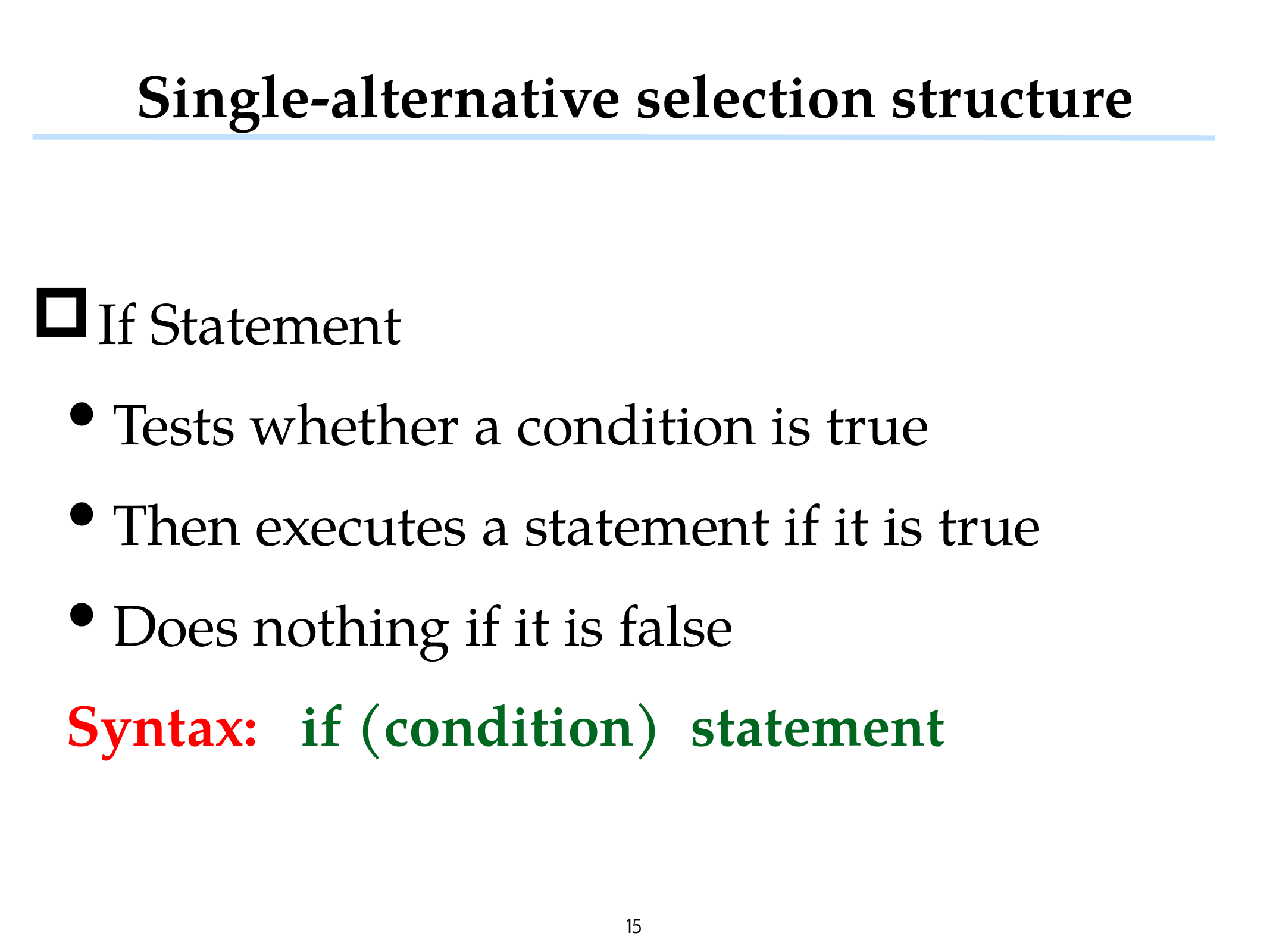

# Single-alternative selection structure
If Statement
Tests whether a condition is true
Then executes a statement if it is true
Does nothing if it is false
Syntax:   if (condition)  statement
15